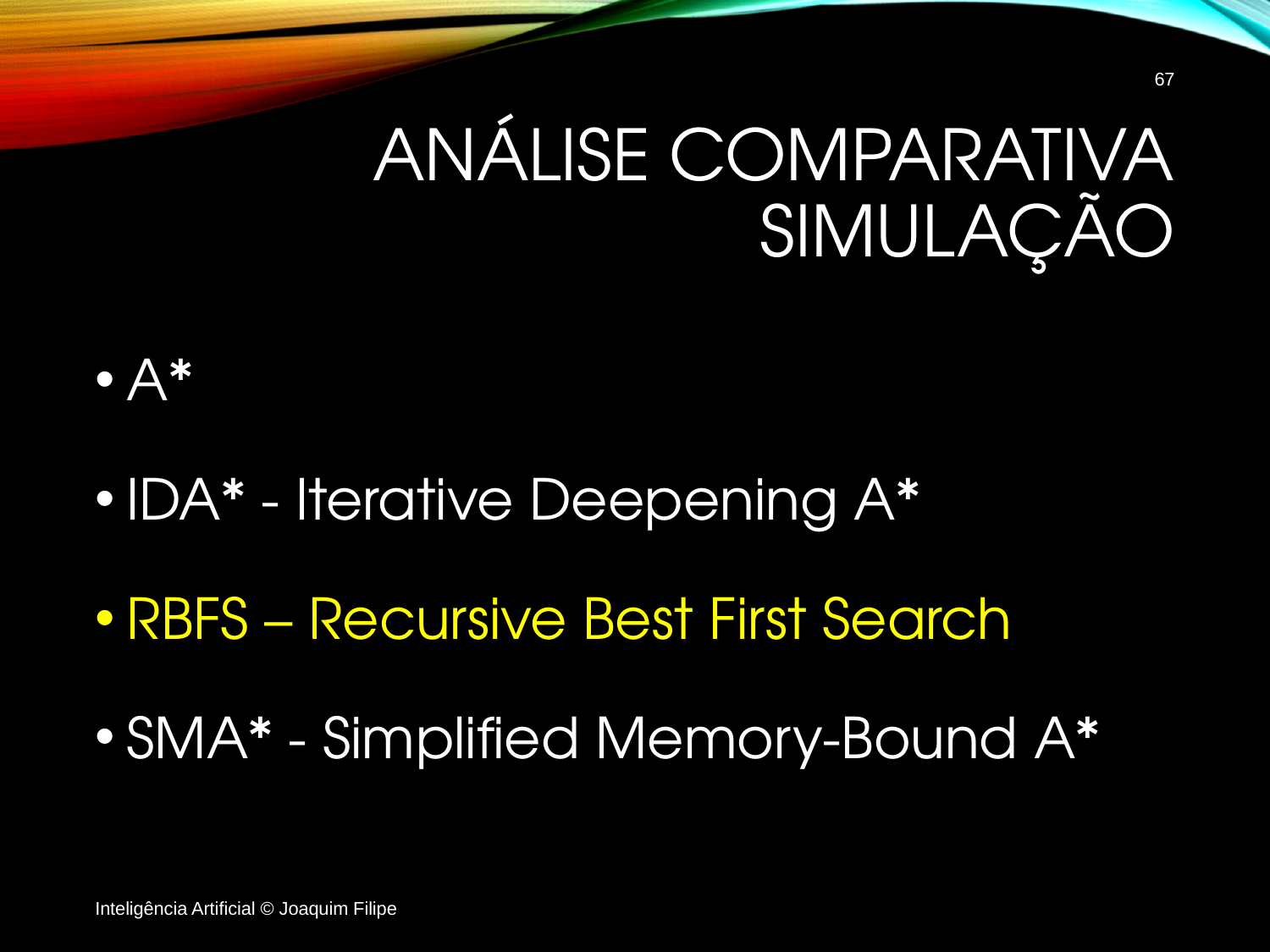

67
# Análise comparativa Simulação
A*
IDA* - Iterative Deepening A*
RBFS – Recursive Best First Search
SMA* - Simplified Memory-Bound A*
Inteligência Artificial © Joaquim Filipe